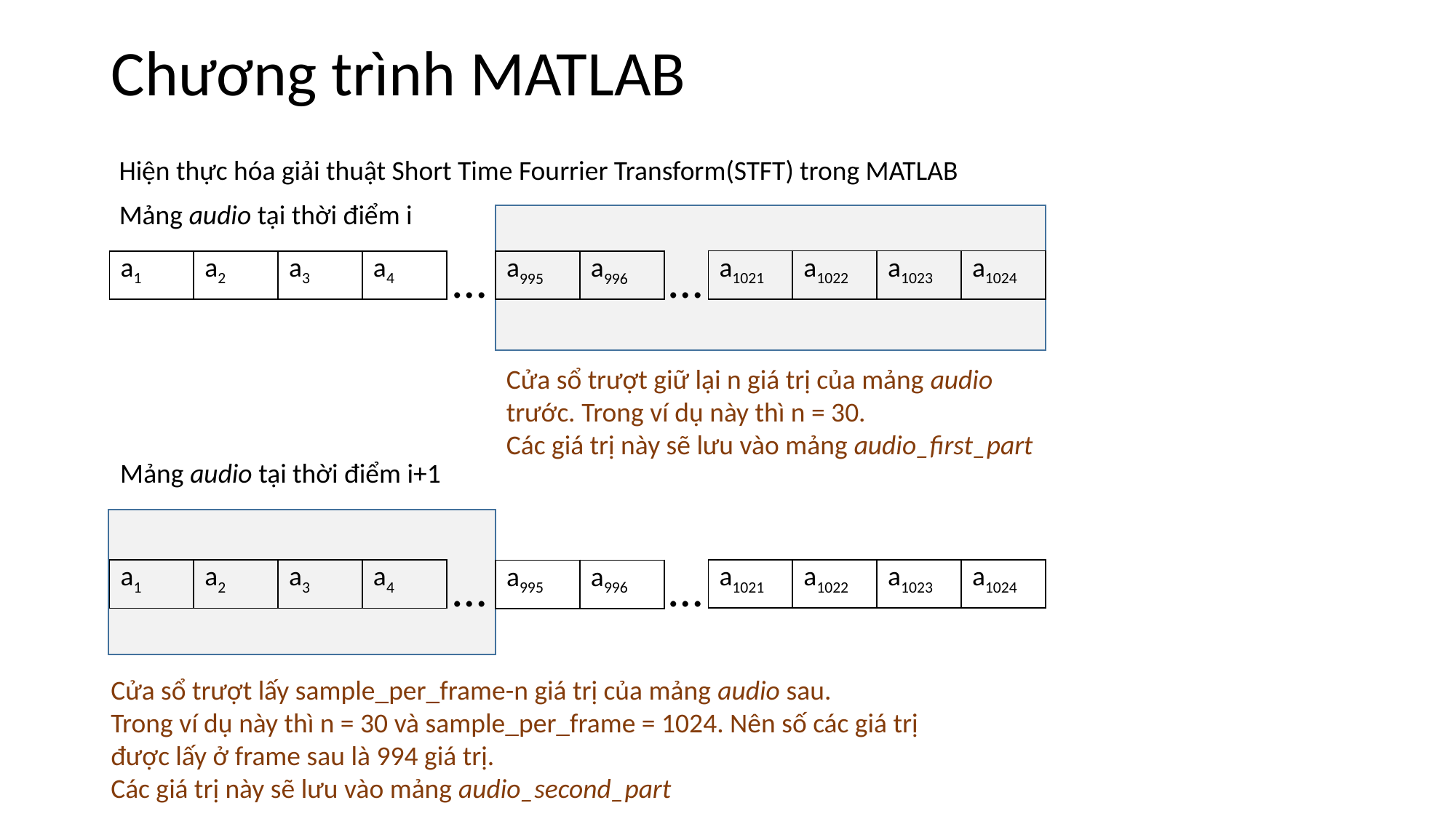

# Chương trình MATLAB
Hiện thực hóa giải thuật Short Time Fourrier Transform(STFT) trong MATLAB
Mảng audio tại thời điểm i

…
…
| a1021 | a1022 | a1023 | a1024 |
| --- | --- | --- | --- |
| a1 | a2 | a3 | a4 |
| --- | --- | --- | --- |
| a995 | a996 |
| --- | --- |
Cửa sổ trượt giữ lại n giá trị của mảng audio trước. Trong ví dụ này thì n = 30.
Các giá trị này sẽ lưu vào mảng audio_first_part
Mảng audio tại thời điểm i+1

…
…
| a1021 | a1022 | a1023 | a1024 |
| --- | --- | --- | --- |
| a1 | a2 | a3 | a4 |
| --- | --- | --- | --- |
| a995 | a996 |
| --- | --- |
Cửa sổ trượt lấy sample_per_frame-n giá trị của mảng audio sau.
Trong ví dụ này thì n = 30 và sample_per_frame = 1024. Nên số các giá trị được lấy ở frame sau là 994 giá trị.
Các giá trị này sẽ lưu vào mảng audio_second_part